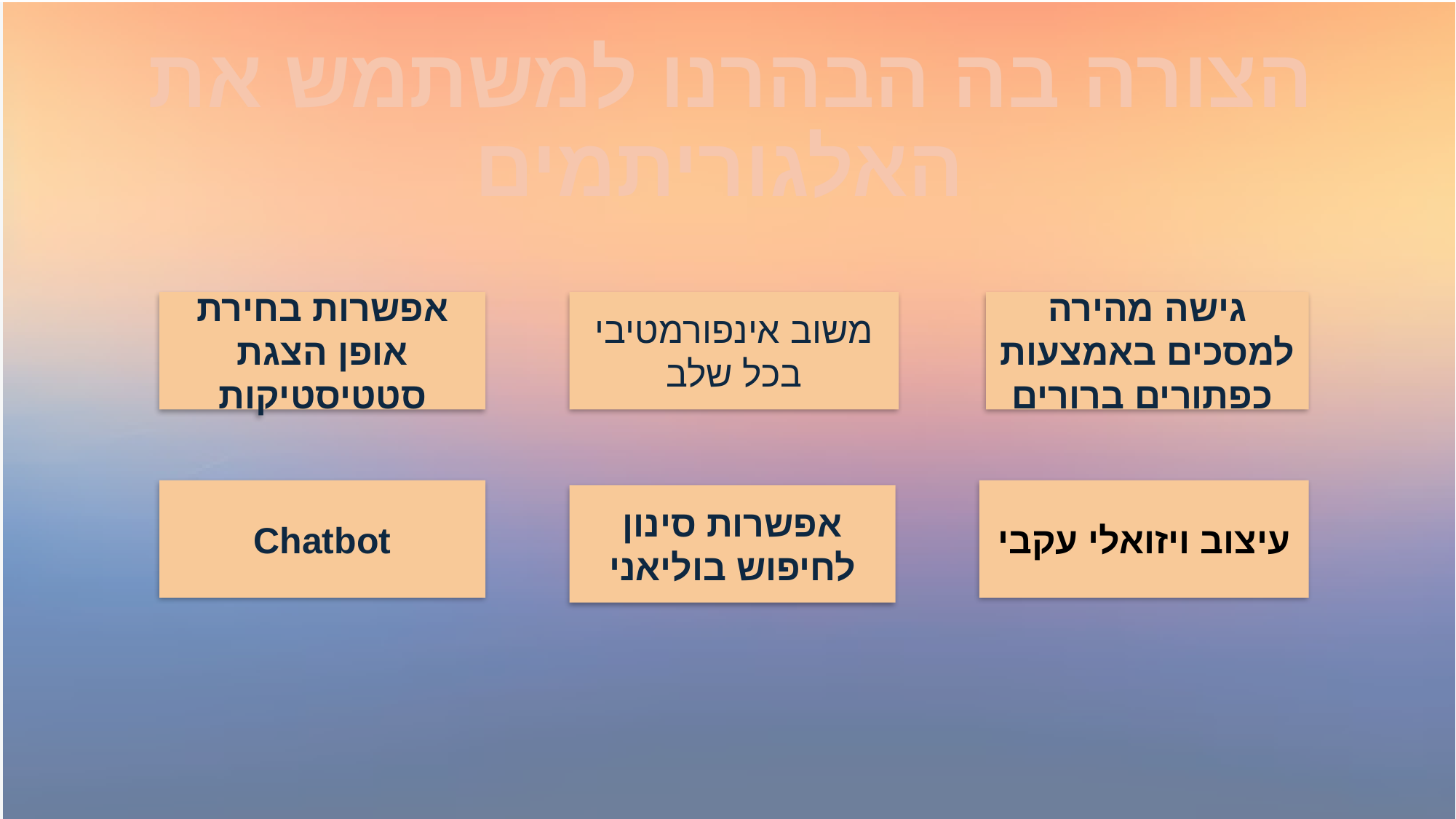

# הצורה בה הבהרנו למשתמש את האלגוריתמים
אפשרות בחירת אופן הצגת סטטיסטיקות
משוב אינפורמטיבי בכל שלב
גישה מהירה למסכים באמצעות כפתורים ברורים
עיצוב ויזואלי עקבי
Chatbot
אפשרות סינון לחיפוש בוליאני